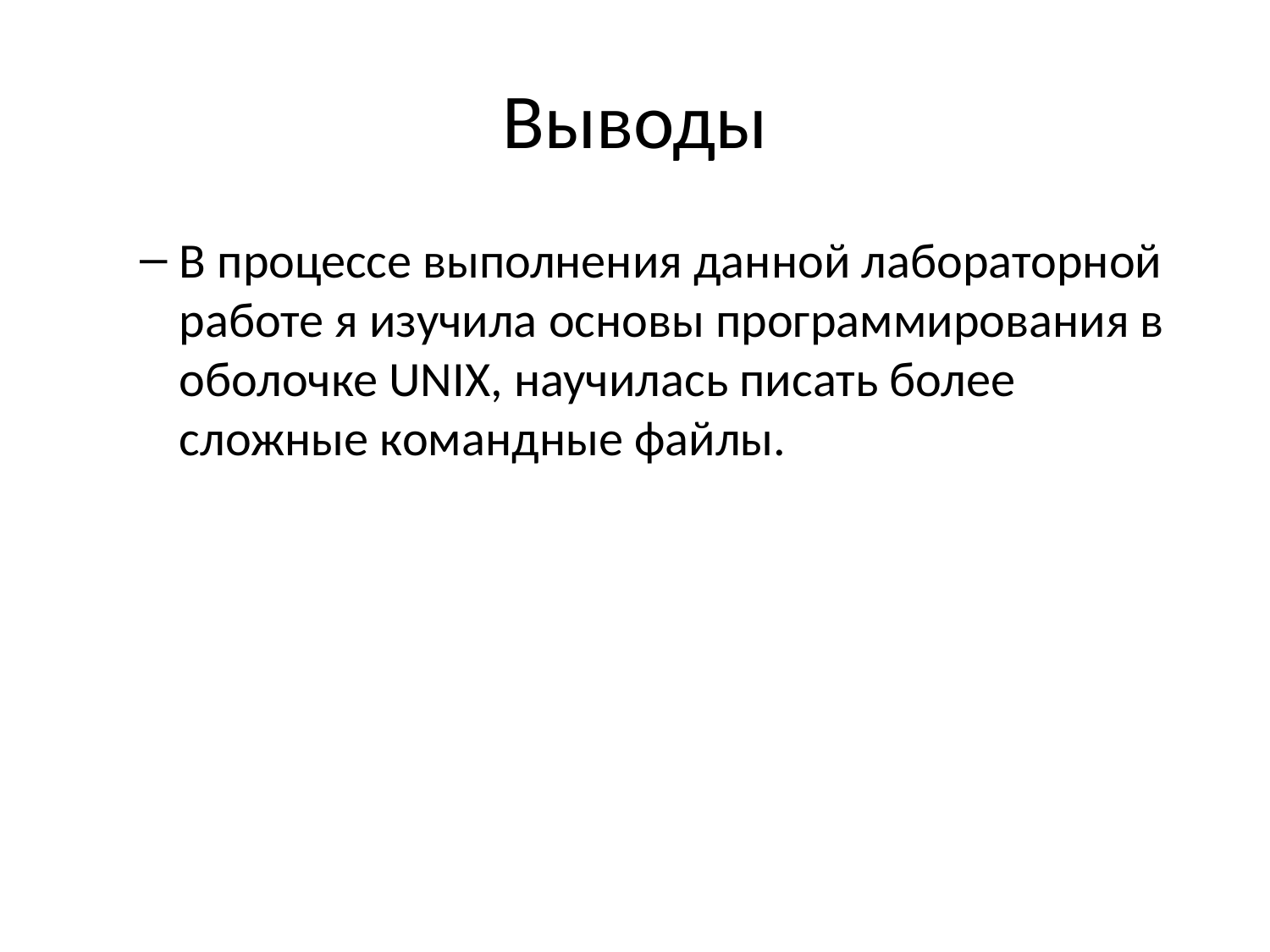

# Выводы
В процессе выполнения данной лабораторной работе я изучила основы программирования в оболочке UNIX, научилась писать более сложные командные файлы.